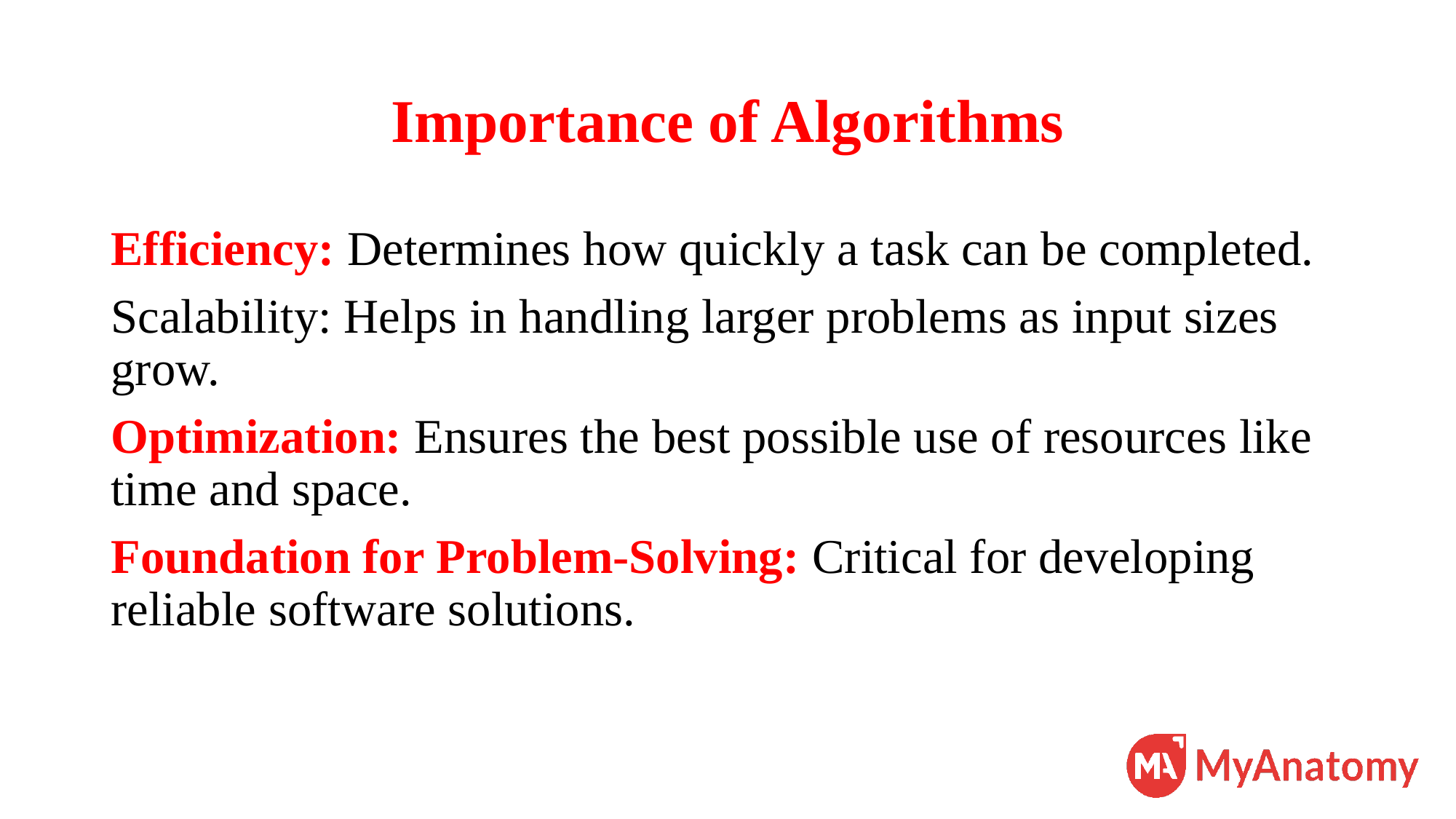

# Importance of Algorithms
Efficiency: Determines how quickly a task can be completed.
Scalability: Helps in handling larger problems as input sizes grow.
Optimization: Ensures the best possible use of resources like time and space.
Foundation for Problem-Solving: Critical for developing reliable software solutions.